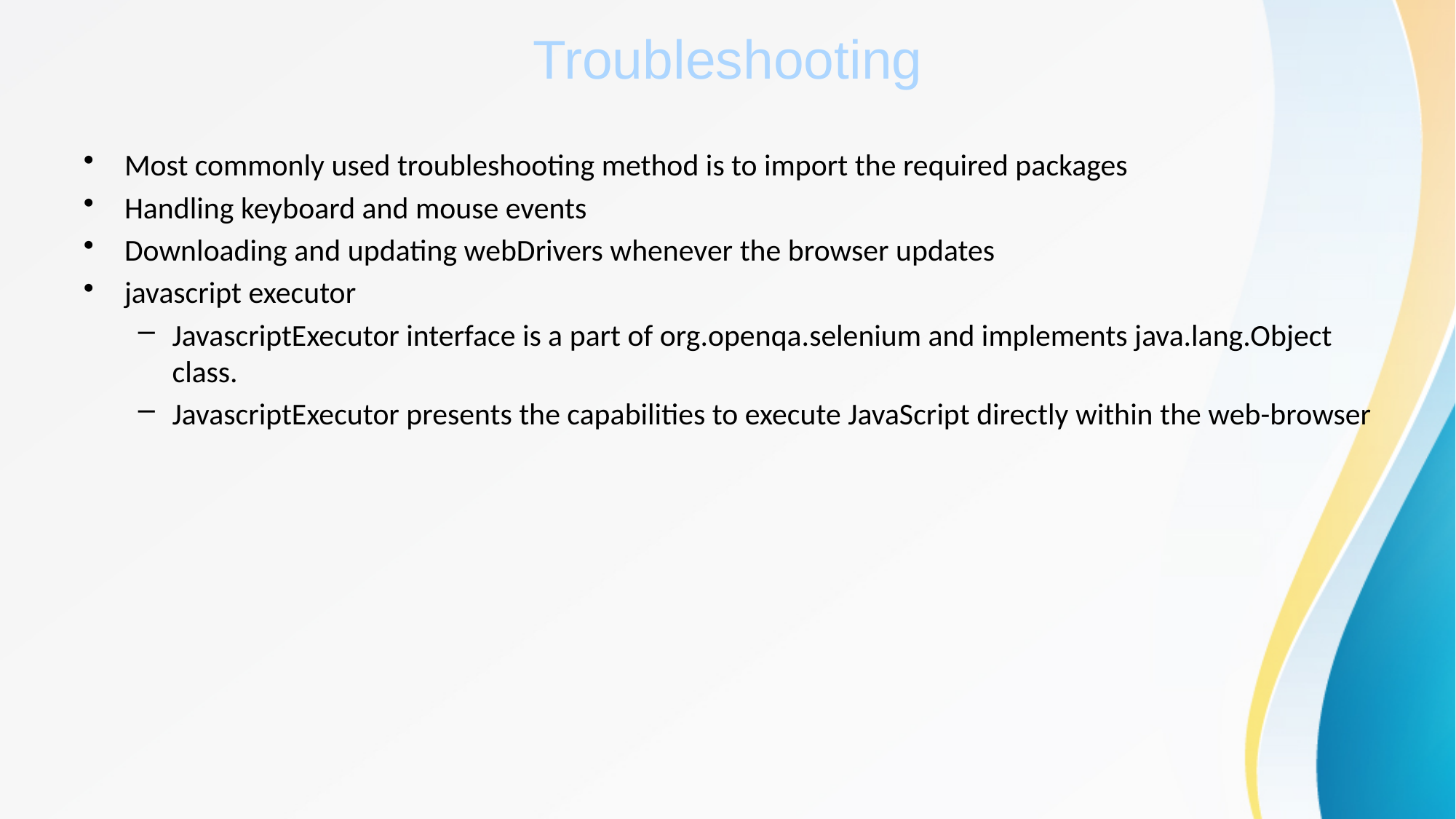

# Troubleshooting
Most commonly used troubleshooting method is to import the required packages
Handling keyboard and mouse events
Downloading and updating webDrivers whenever the browser updates
javascript executor
JavascriptExecutor interface is a part of org.openqa.selenium and implements java.lang.Object class.
JavascriptExecutor presents the capabilities to execute JavaScript directly within the web-browser